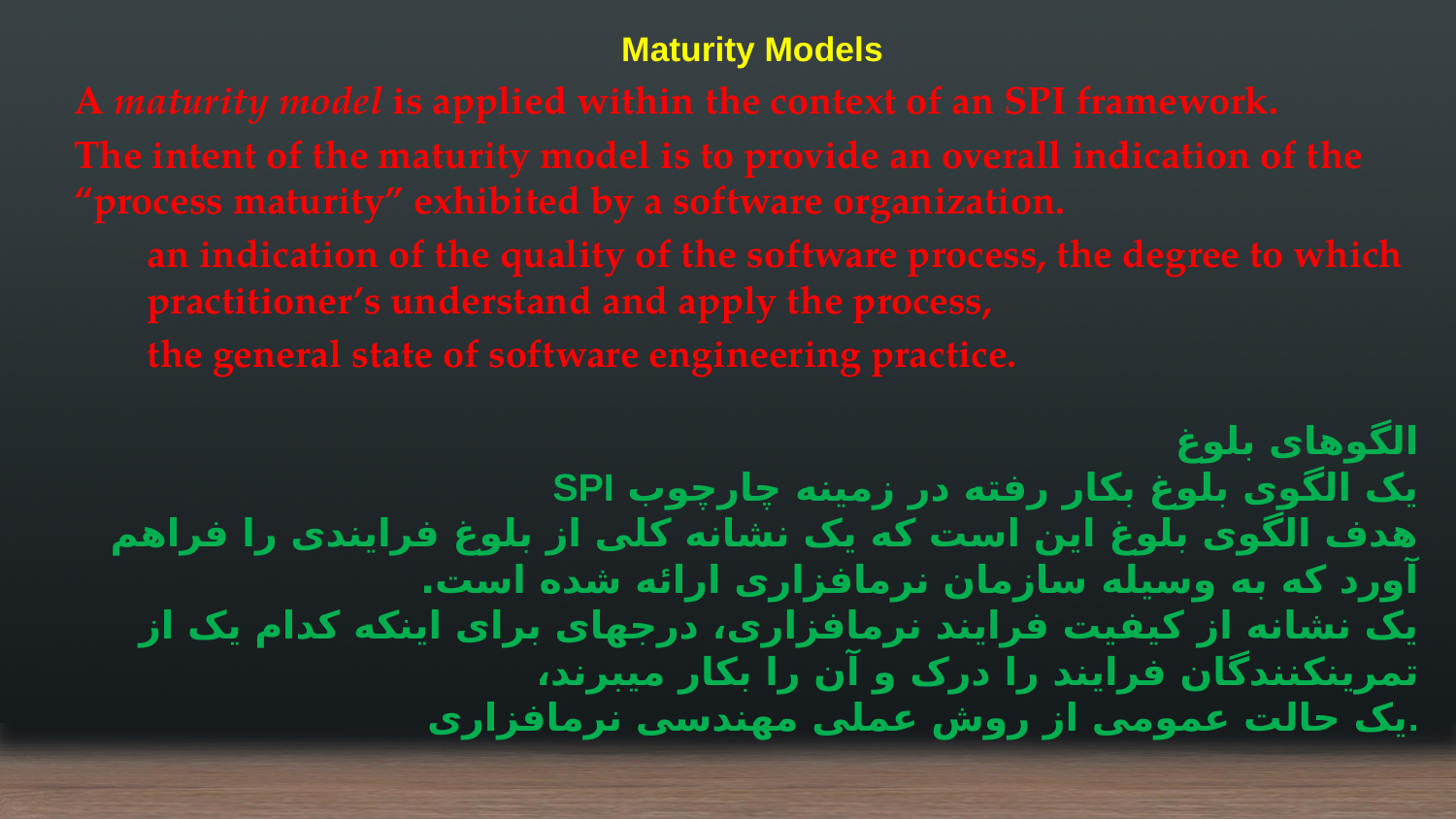

Maturity Models
A maturity model is applied within the context of an SPI framework.
The intent of the maturity model is to provide an overall indication of the “process maturity” exhibited by a software organization.
an indication of the quality of the software process, the degree to which practitioner’s understand and apply the process,
the general state of software engineering practice.
الگوهای بلوغ
یک الگوی بلوغ بکار رفته در زمینه چارچوب SPI
هدف الگوی بلوغ این است که یک نشانه کلی از بلوغ فرایندی را فراهم آورد که به وسیله سازمان نرم‏افزاری ارائه شده است.
یک نشانه از کیفیت فرایند نرم‏افزاری، درجه‏ای برای اینکه کدام یک از تمرین‎کنندگان فرایند را درک و آن را بکار می‏برند،
یک حالت عمومی از روش عملی مهندسی نرم‏افزاری.